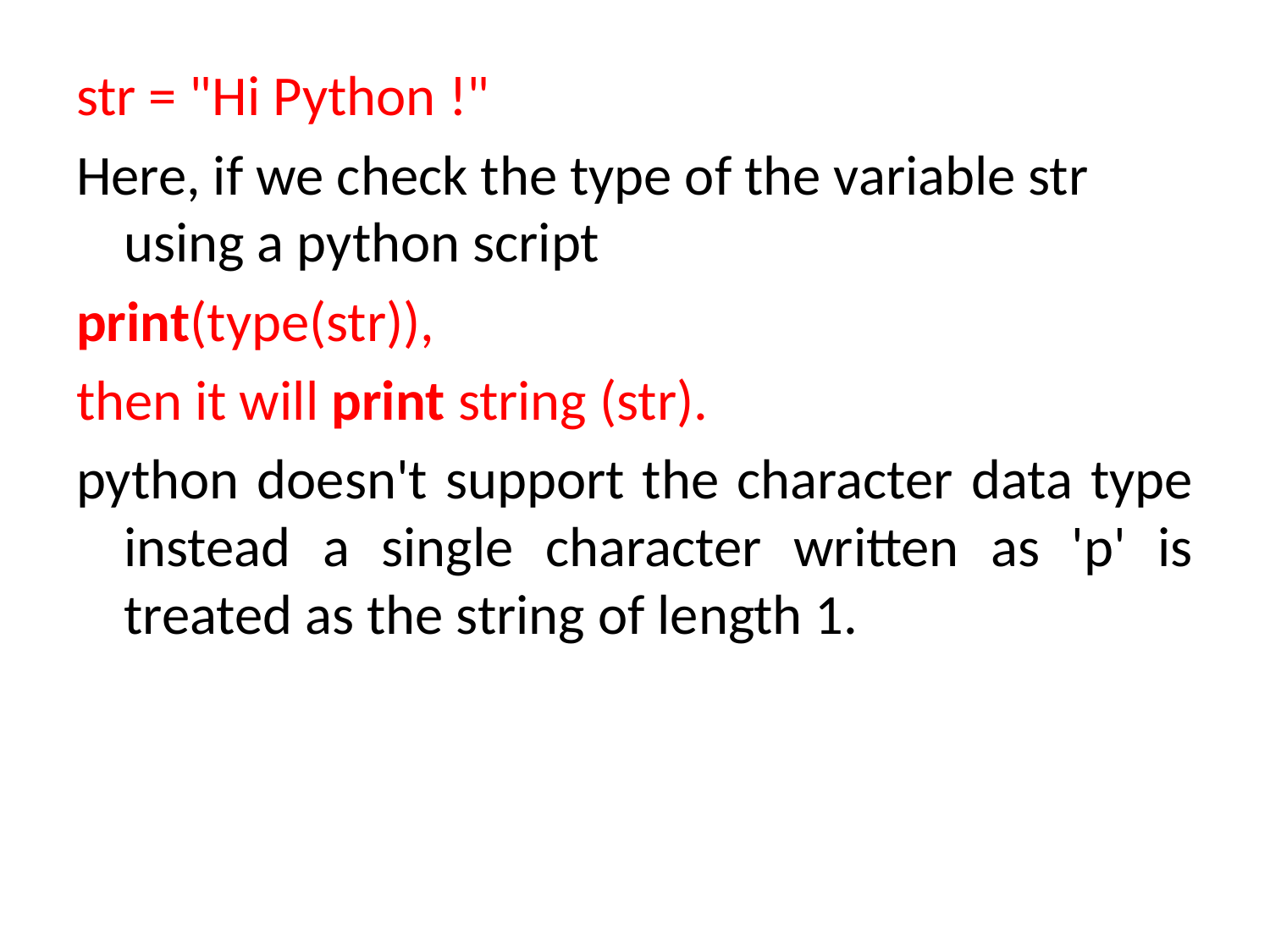

#
str = "Hi Python !"
Here, if we check the type of the variable str using a python script
print(type(str)),
then it will print string (str).
python doesn't support the character data type instead a single character written as 'p' is treated as the string of length 1.